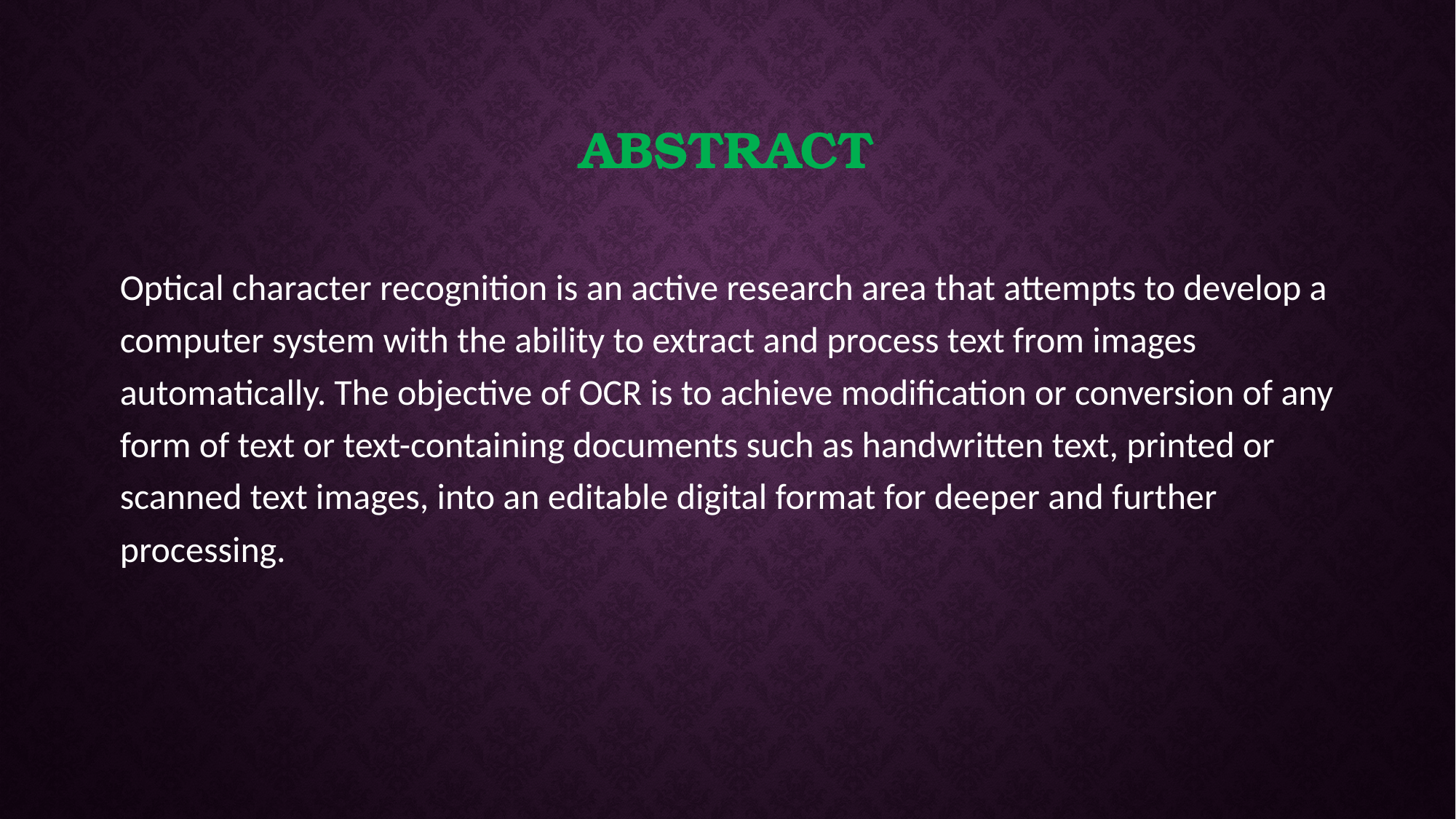

# Abstract
Optical character recognition is an active research area that attempts to develop a computer system with the ability to extract and process text from images automatically. The objective of OCR is to achieve modification or conversion of any form of text or text-containing documents such as handwritten text, printed or scanned text images, into an editable digital format for deeper and further processing.